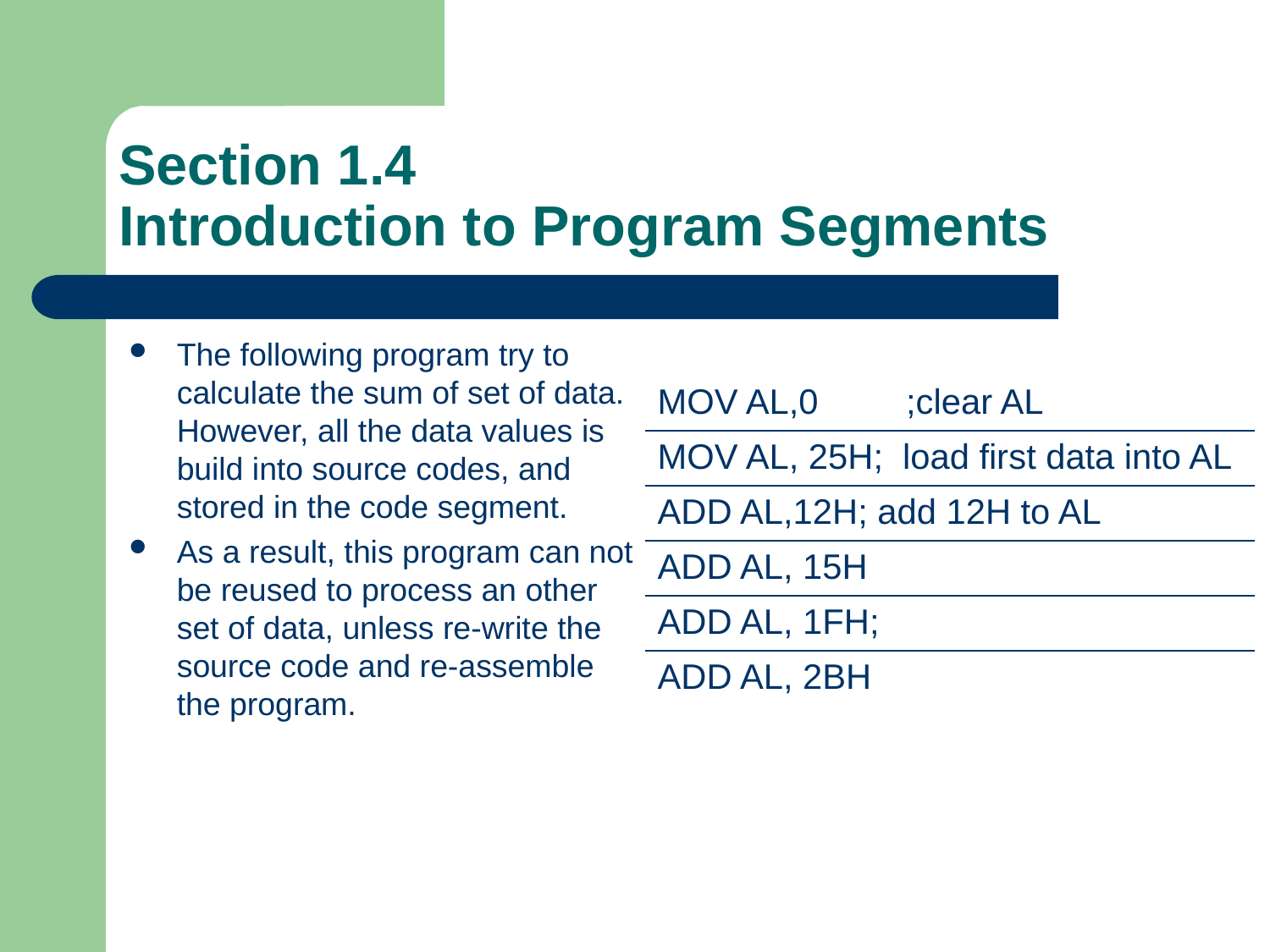

# Section 1.4 Introduction to Program Segments
The following program try to calculate the sum of set of data. However, all the data values is build into source codes, and stored in the code segment.
As a result, this program can not be reused to process an other set of data, unless re-write the source code and re-assemble the program.
| MOV AL,0 ;clear AL |
| --- |
| MOV AL, 25H; load first data into AL |
| ADD AL,12H; add 12H to AL |
| ADD AL, 15H |
| ADD AL, 1FH; |
| ADD AL, 2BH |